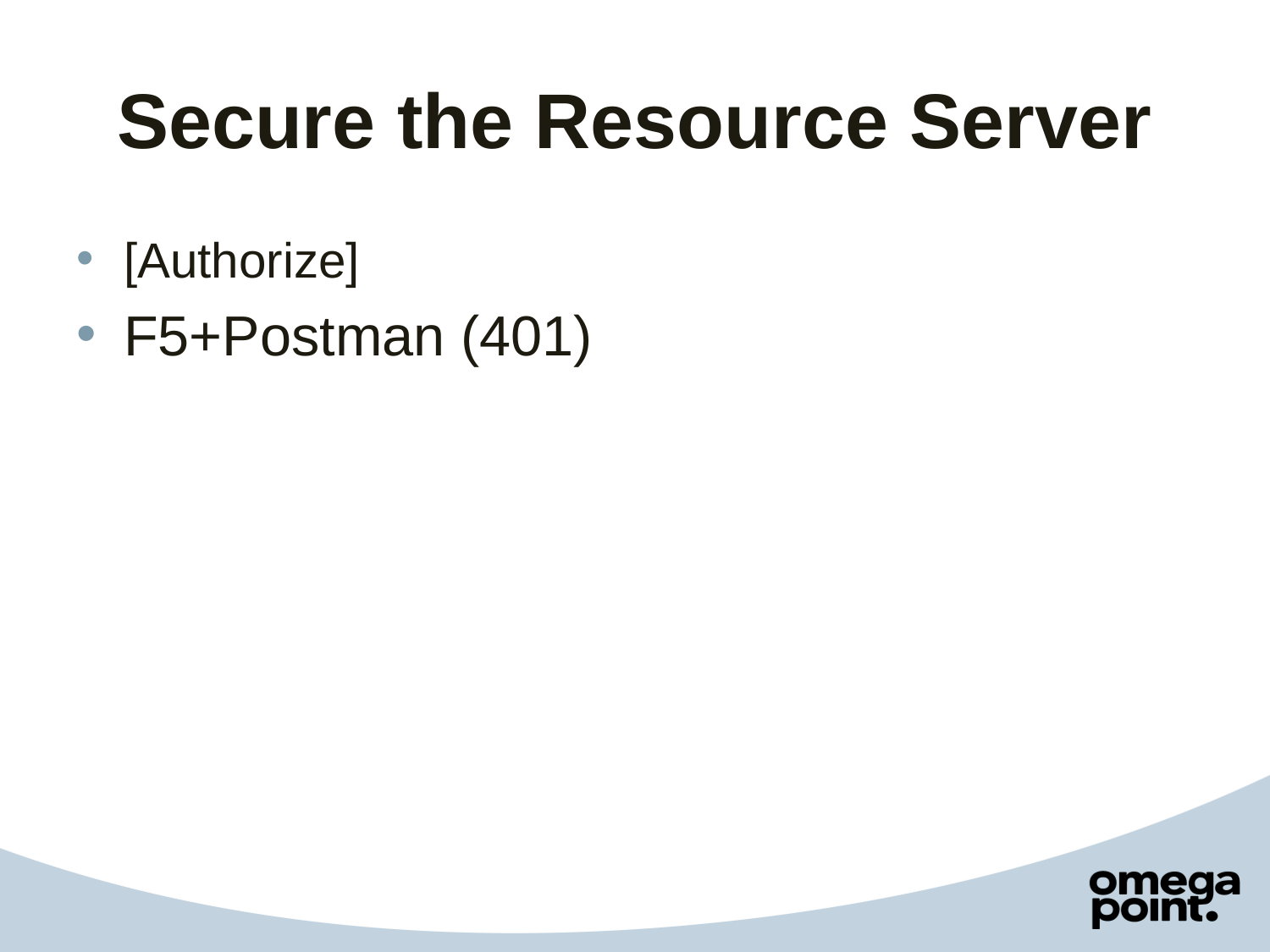

# Secure the Resource Server
[Authorize]
F5+Postman (401)